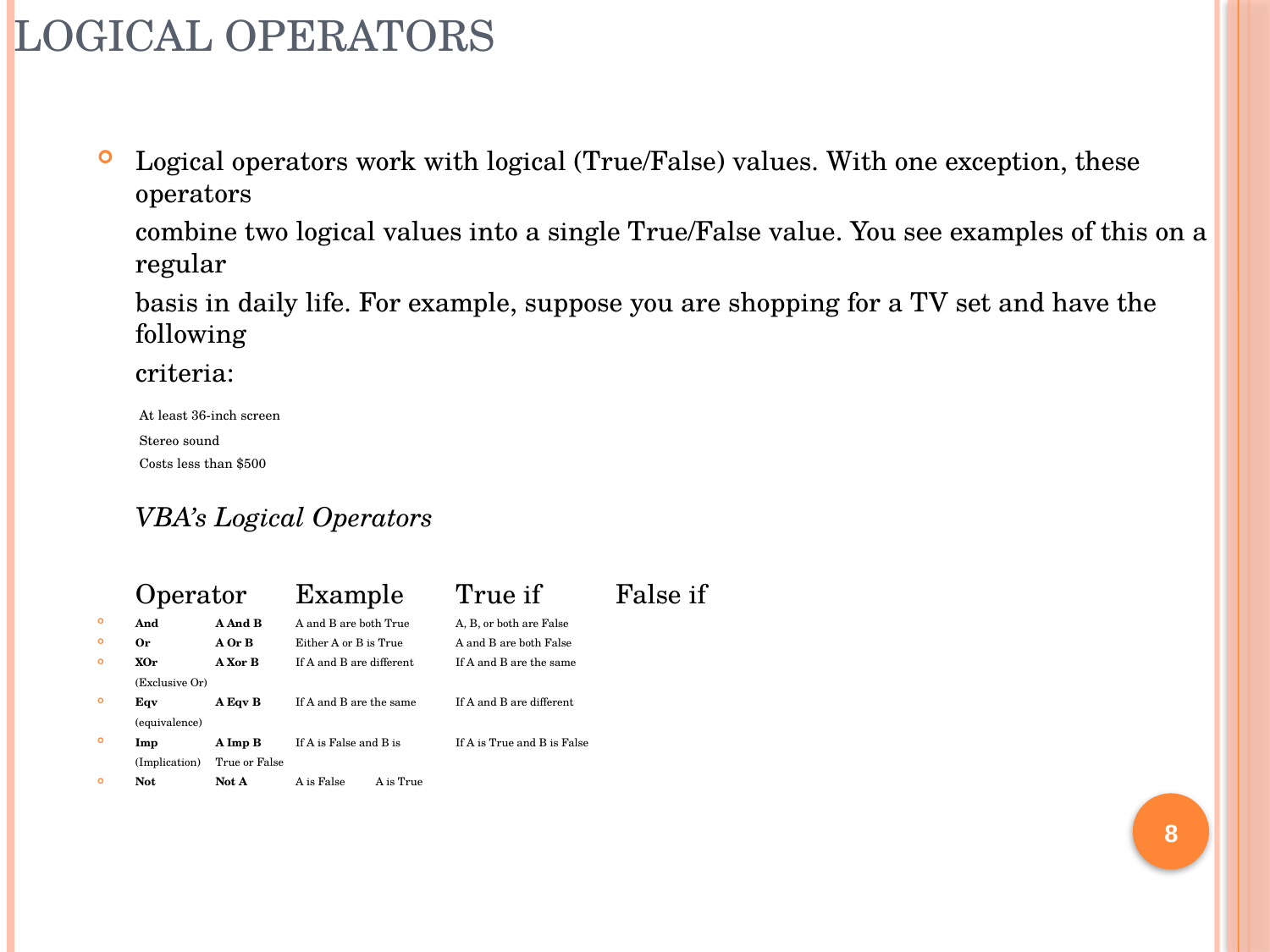

# Logical Operators
Logical operators work with logical (True/False) values. With one exception, these operators
	combine two logical values into a single True/False value. You see examples of this on a regular
	basis in daily life. For example, suppose you are shopping for a TV set and have the following
	criteria:
	 At least 36-inch screen
	 Stereo sound
	 Costs less than $500

	VBA’s Logical Operators

	Operator 	Example 	True if 			False if
And 		A And B 	A and B are both True 		A, B, or both are False
Or 		A Or B 	Either A or B is True 		A and B are both False
XOr 		A Xor B 	If A and B are different 		If A and B are the same
	(Exclusive Or)
Eqv 		A Eqv B 	If A and B are the same 		If A and B are different
	(equivalence)
Imp 		A Imp B 	If A is False and B is 		If A is True and B is False
	(Implication)		True or False
Not 		Not A 	A is False 			A is True
8